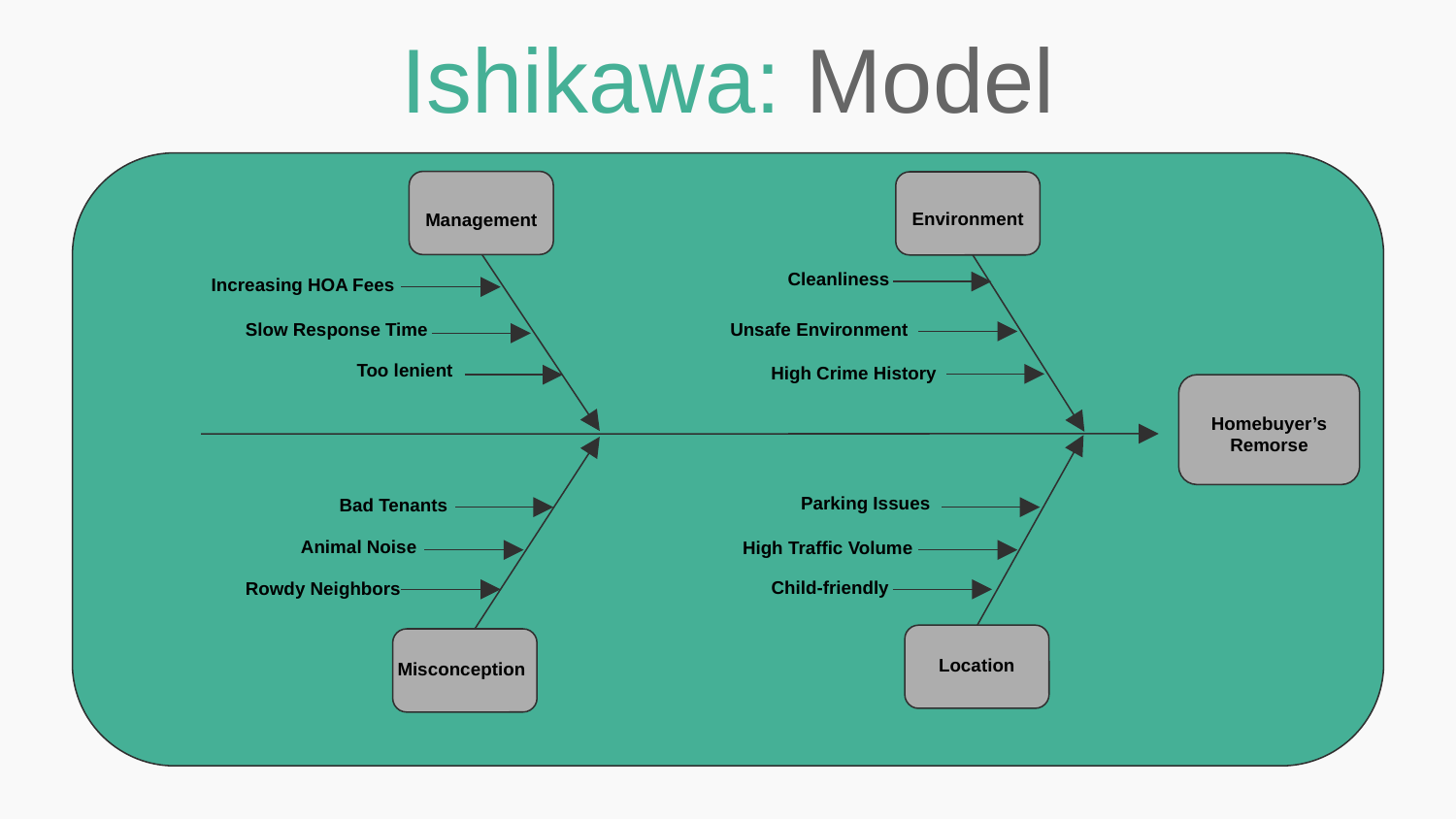

# Ishikawa: Model

Environment
Management
Cleanliness
Increasing HOA Fees
Slow Response Time
Unsafe Environment
Too lenient
High Crime History

Homebuyer’s Remorse
Parking Issues
Bad Tenants
Animal Noise
High Traffic Volume
Child-friendly
Rowdy Neighbors

Location
Misconception